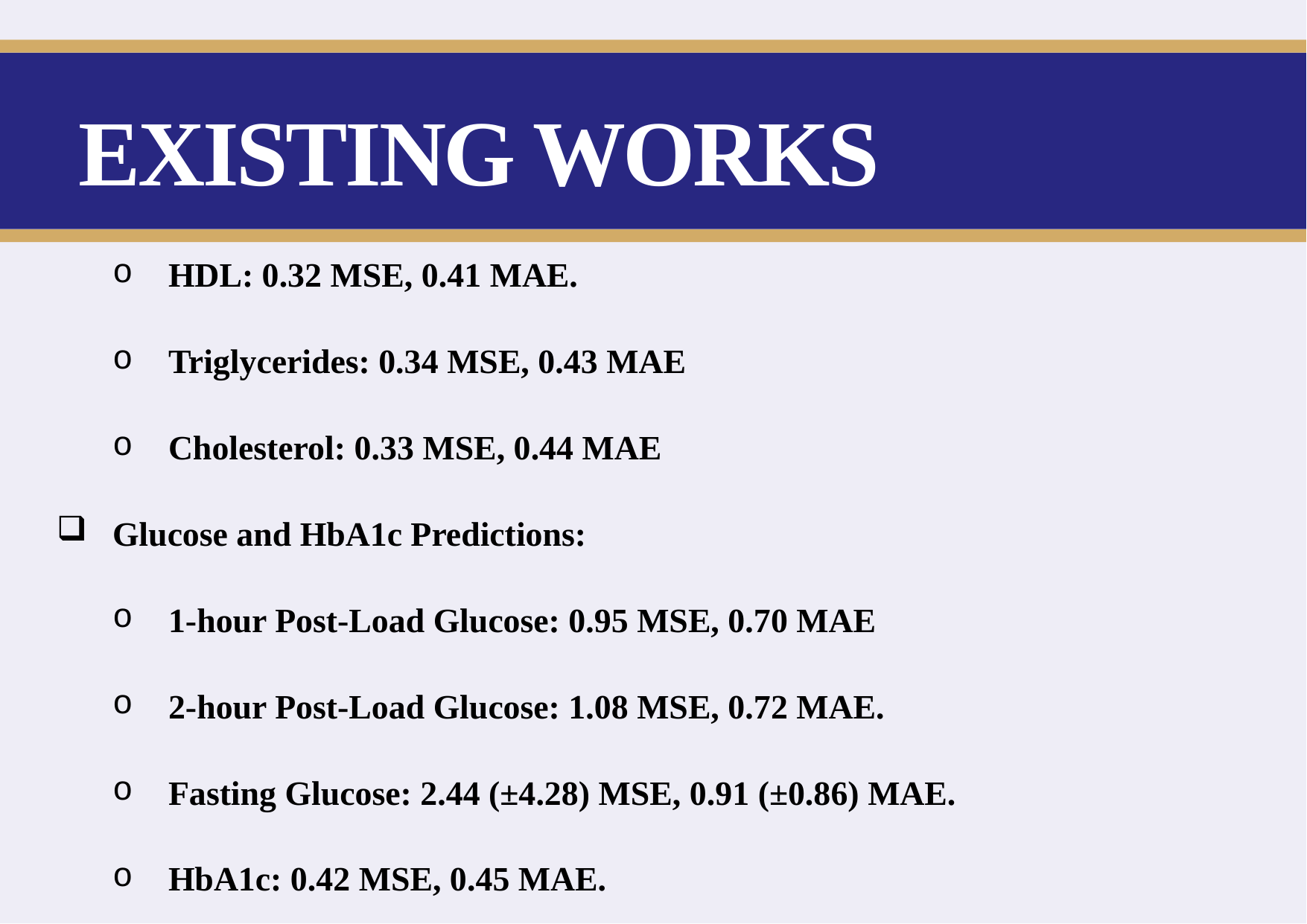

# EXISTING WORKS
HDL: 0.32 MSE, 0.41 MAE.
Triglycerides: 0.34 MSE, 0.43 MAE
Cholesterol: 0.33 MSE, 0.44 MAE
Glucose and HbA1c Predictions:
1-hour Post-Load Glucose: 0.95 MSE, 0.70 MAE
2-hour Post-Load Glucose: 1.08 MSE, 0.72 MAE.
Fasting Glucose: 2.44 (±4.28) MSE, 0.91 (±0.86) MAE.
HbA1c: 0.42 MSE, 0.45 MAE.